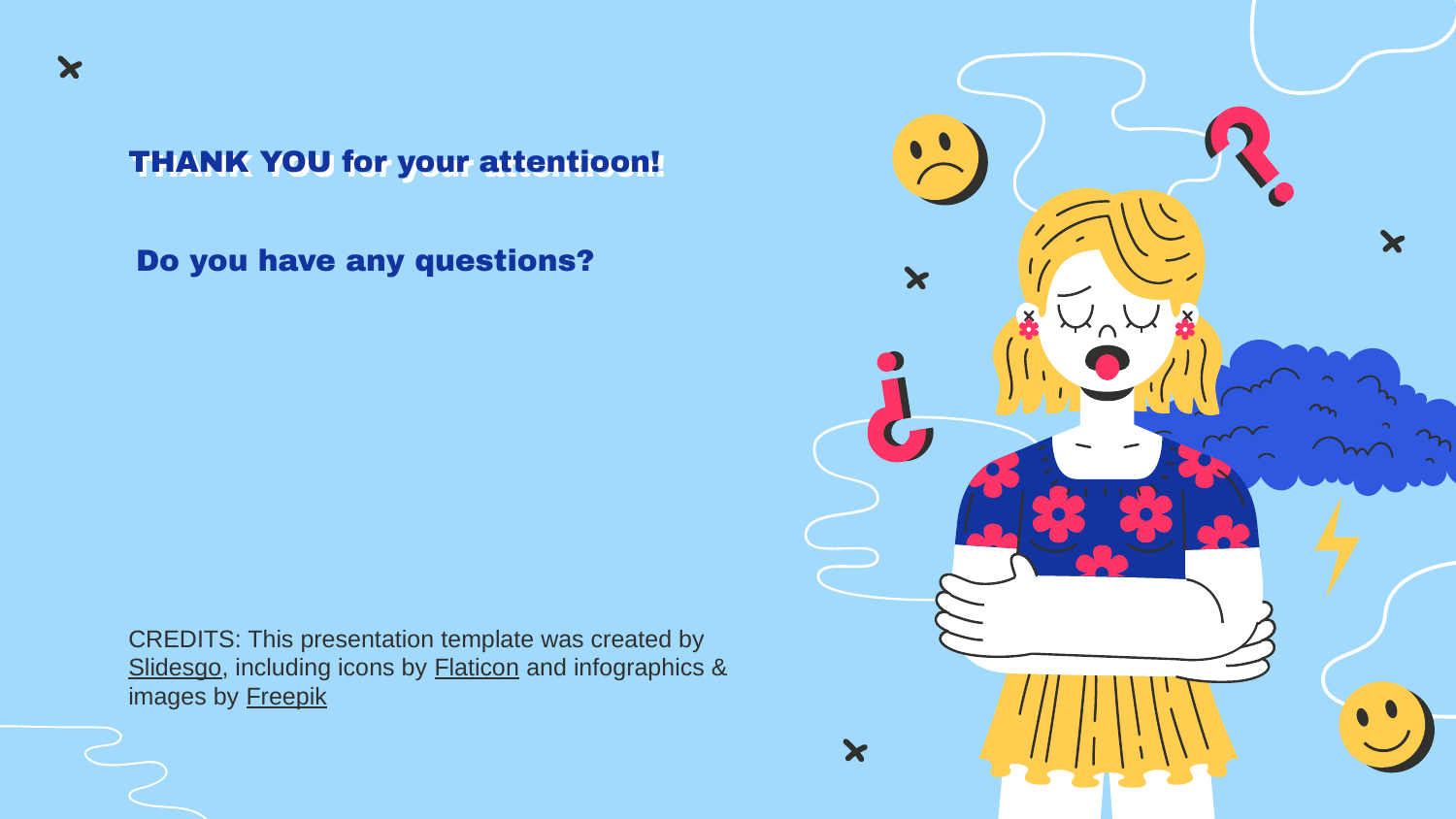

# THANK YOU for your attentioon!

Do you have any questions?